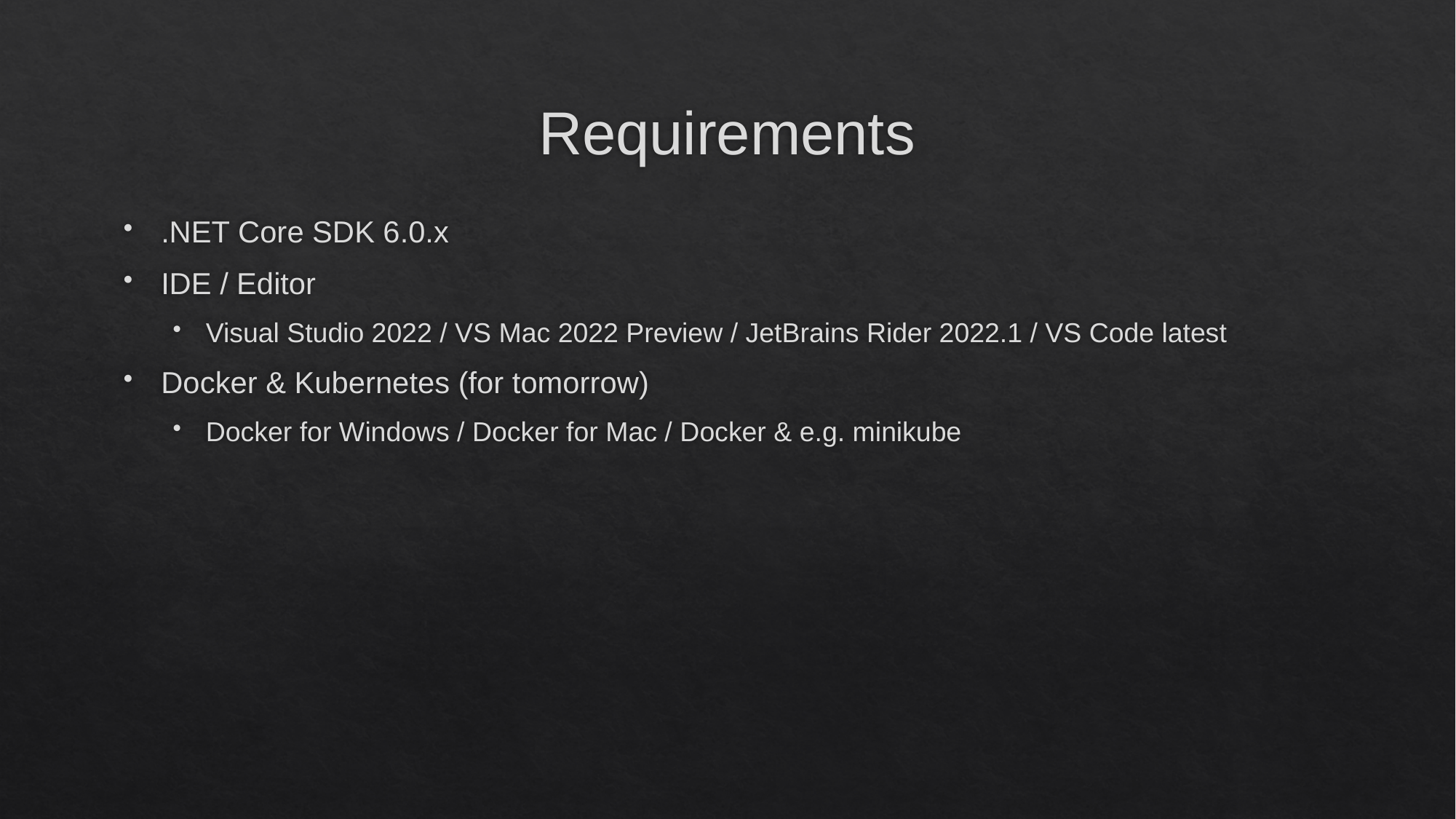

# Requirements
.NET Core SDK 6.0.x
IDE / Editor
Visual Studio 2022 / VS Mac 2022 Preview / JetBrains Rider 2022.1 / VS Code latest
Docker & Kubernetes (for tomorrow)
Docker for Windows / Docker for Mac / Docker & e.g. minikube